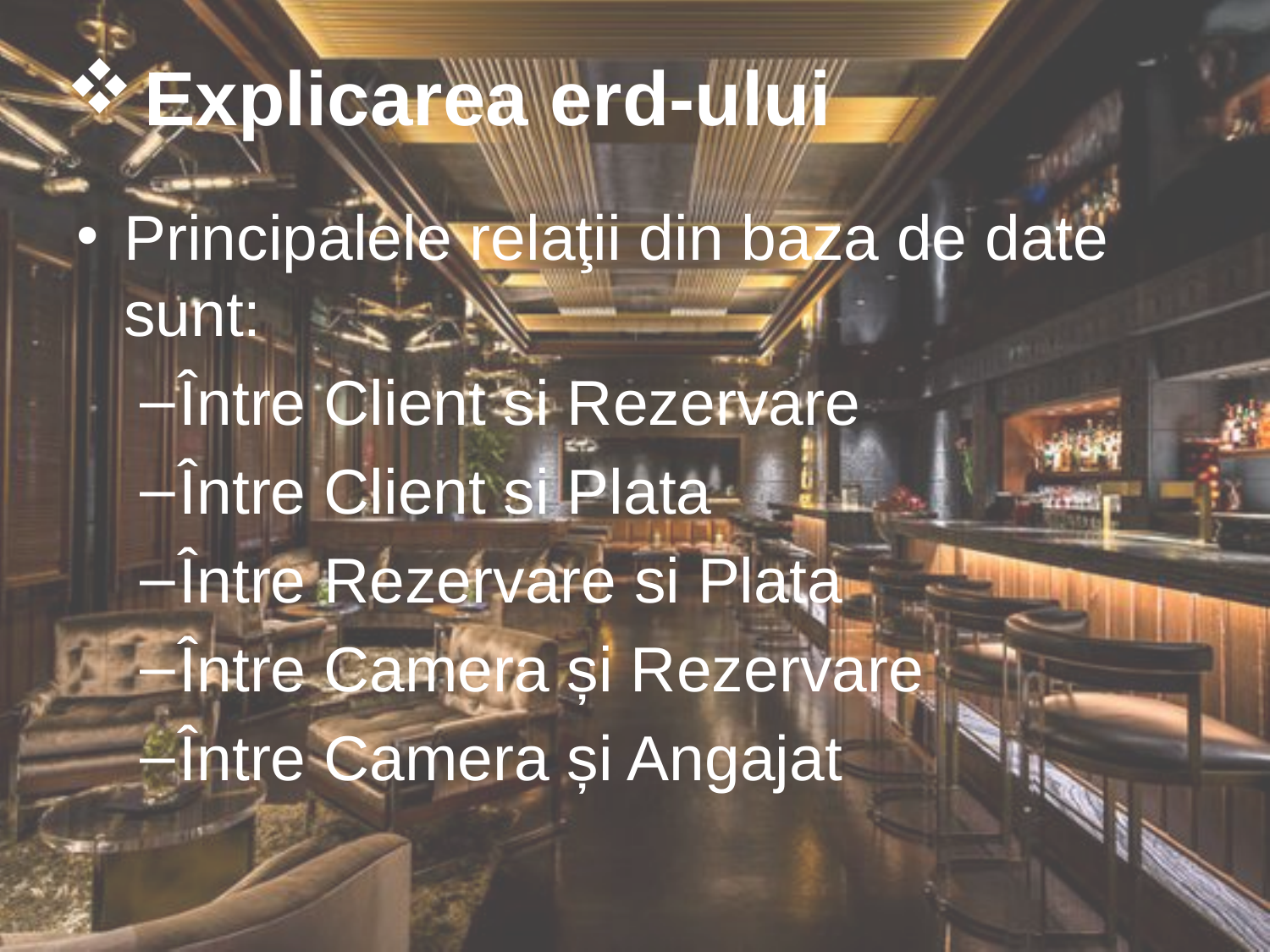

# Explicarea erd-ului
Principalele relaţii din baza de date sunt:
Între Client si Rezervare
Între Client si Plata
Între Rezervare si Plata
Între Camera și Rezervare
Între Camera și Angajat